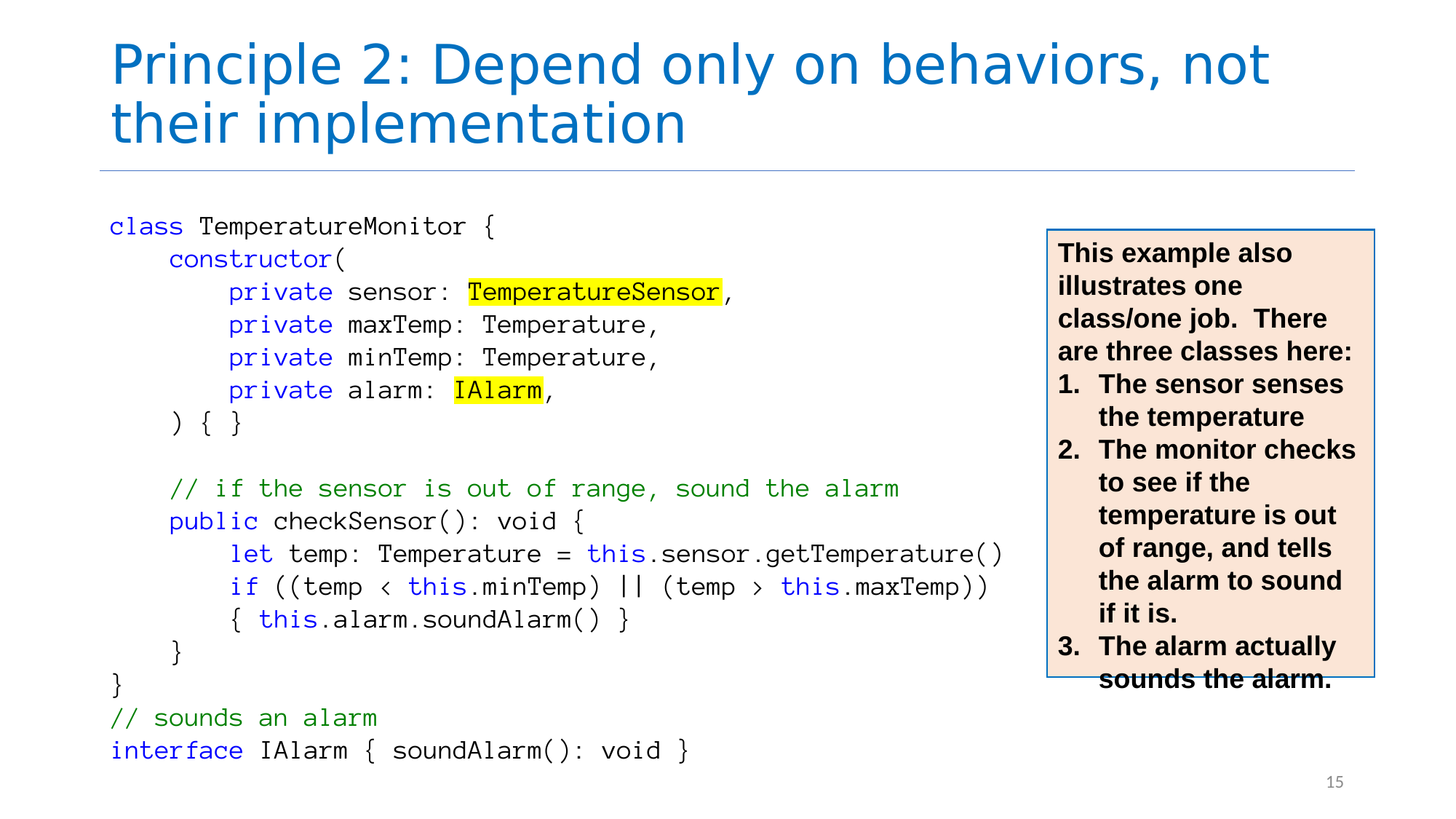

# Principle 2: Depend only on behaviors, not their implementation
class TemperatureMonitor {
    constructor(
        private sensor: TemperatureSensor,
        private maxTemp: Temperature,
        private minTemp: Temperature,
        private alarm: IAlarm,
    ) { }
    // if the sensor is out of range, sound the alarm
    public checkSensor(): void {
        let temp: Temperature = this.sensor.getTemperature()
        if ((temp < this.minTemp) || (temp > this.maxTemp))
        { this.alarm.soundAlarm() }
    }
}
// sounds an alarm
interface IAlarm { soundAlarm(): void }
This example also illustrates one class/one job.  There are three classes here:
The sensor senses the temperature
The monitor checks to see if the temperature is out of range, and tells the alarm to sound if it is.
The alarm actually sounds the alarm.

15